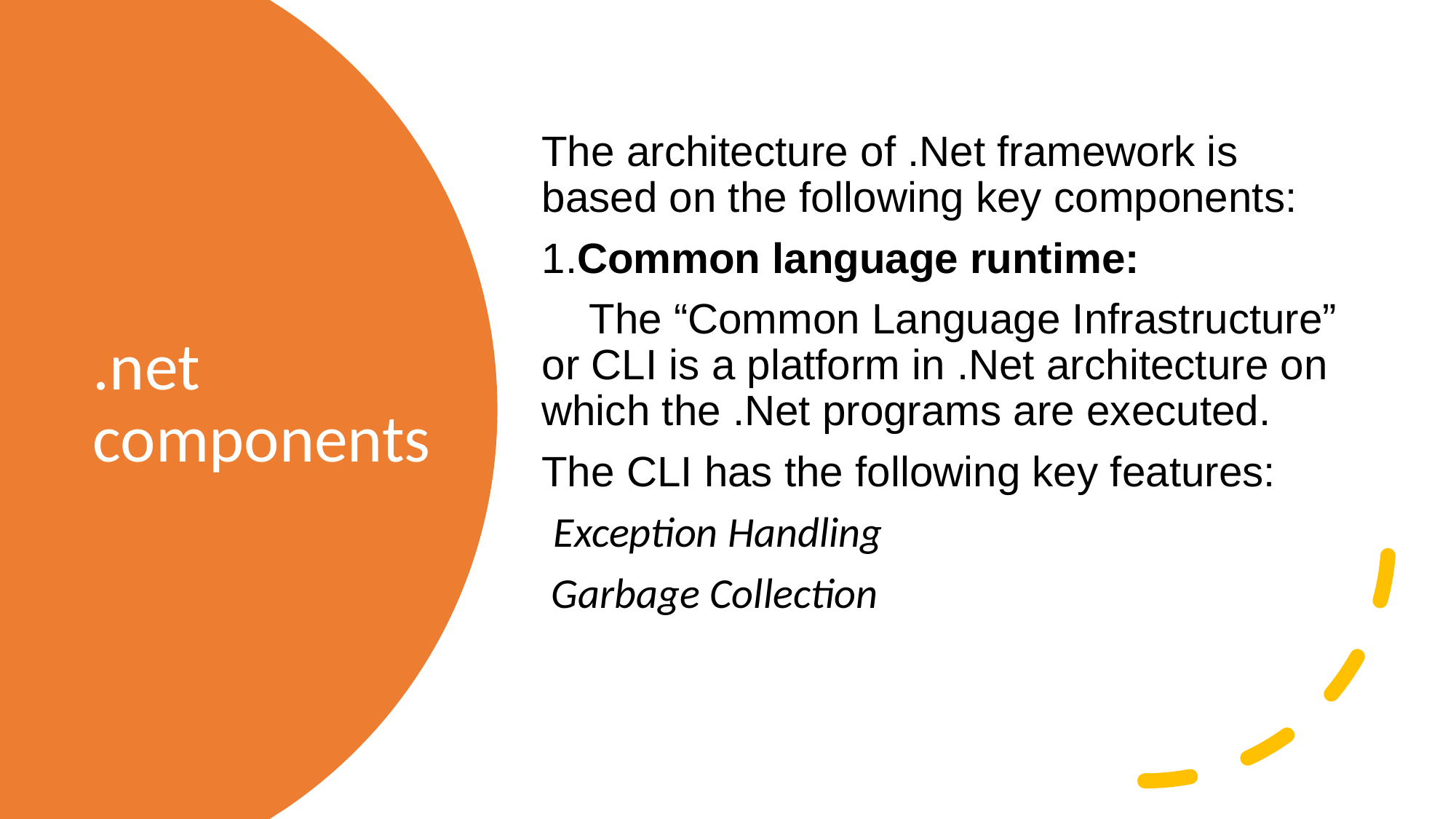

The architecture of .Net framework is based on the following key components:
1.Common language runtime:
    The “Common Language Infrastructure” or CLI is a platform in .Net architecture on which the .Net programs are executed.
The CLI has the following key features:
 Exception Handling
 Garbage Collection

# .net components